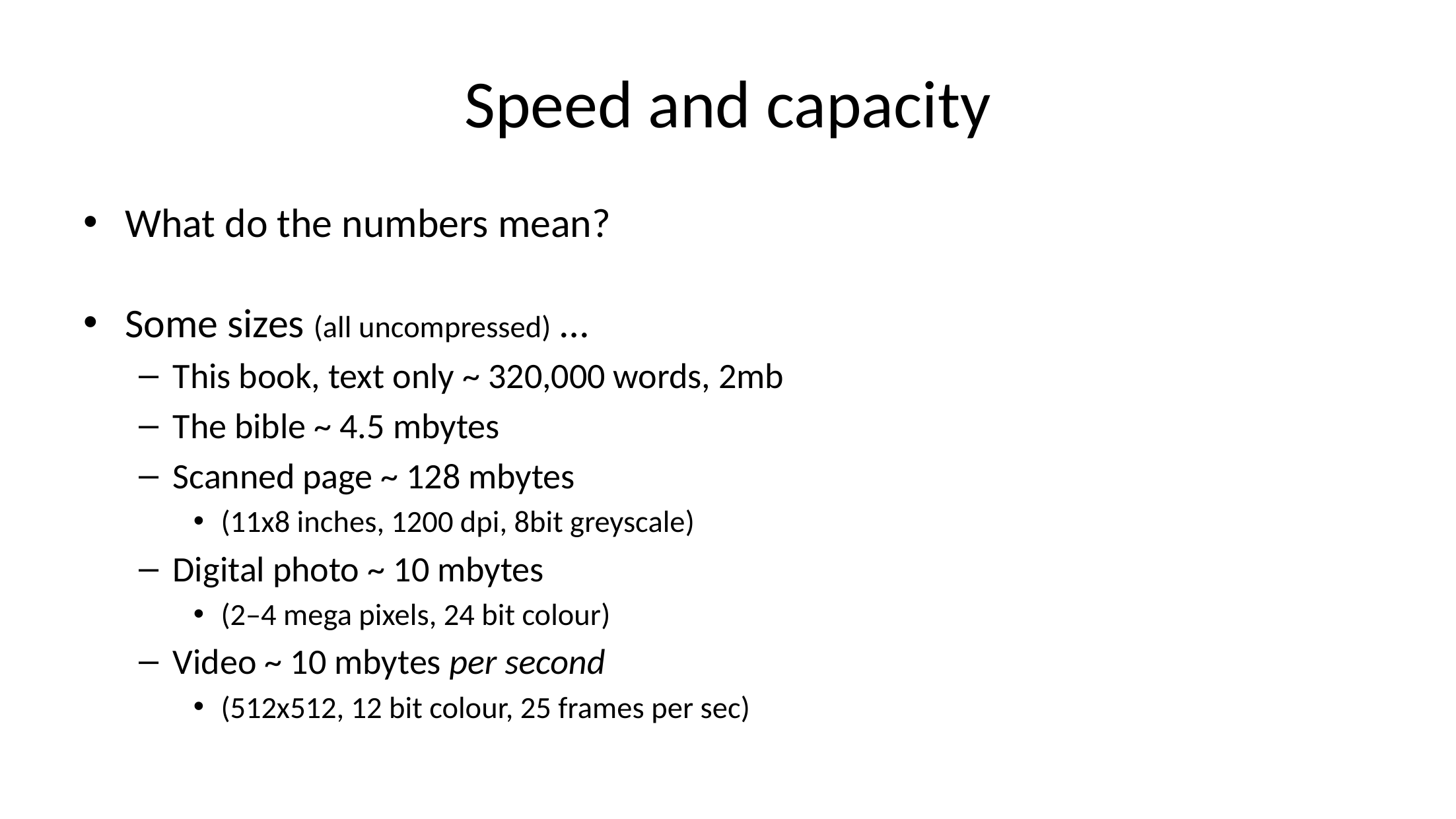

# Speed and capacity
What do the numbers mean?

Some sizes (all uncompressed) …
This book, text only ~ 320,000 words, 2mb
The bible ~ 4.5 mbytes
Scanned page ~ 128 mbytes
(11x8 inches, 1200 dpi, 8bit greyscale)
Digital photo ~ 10 mbytes
(2–4 mega pixels, 24 bit colour)
Video ~ 10 mbytes per second
(512x512, 12 bit colour, 25 frames per sec)